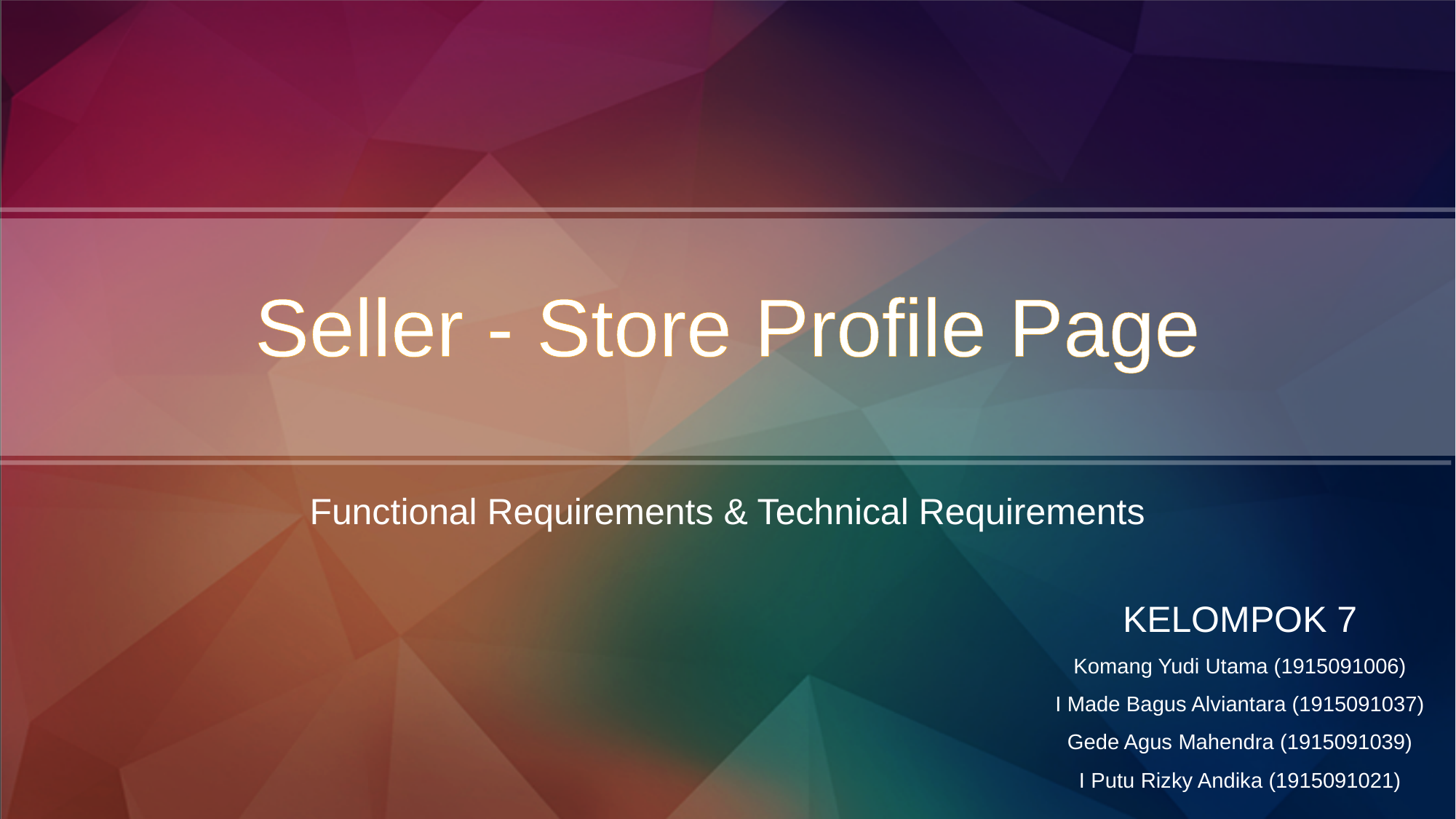

# Seller - Store Profile Page
Functional Requirements & Technical Requirements
KELOMPOK 7
Komang Yudi Utama (1915091006)
I Made Bagus Alviantara (1915091037)
Gede Agus Mahendra (1915091039)
I Putu Rizky Andika (1915091021)